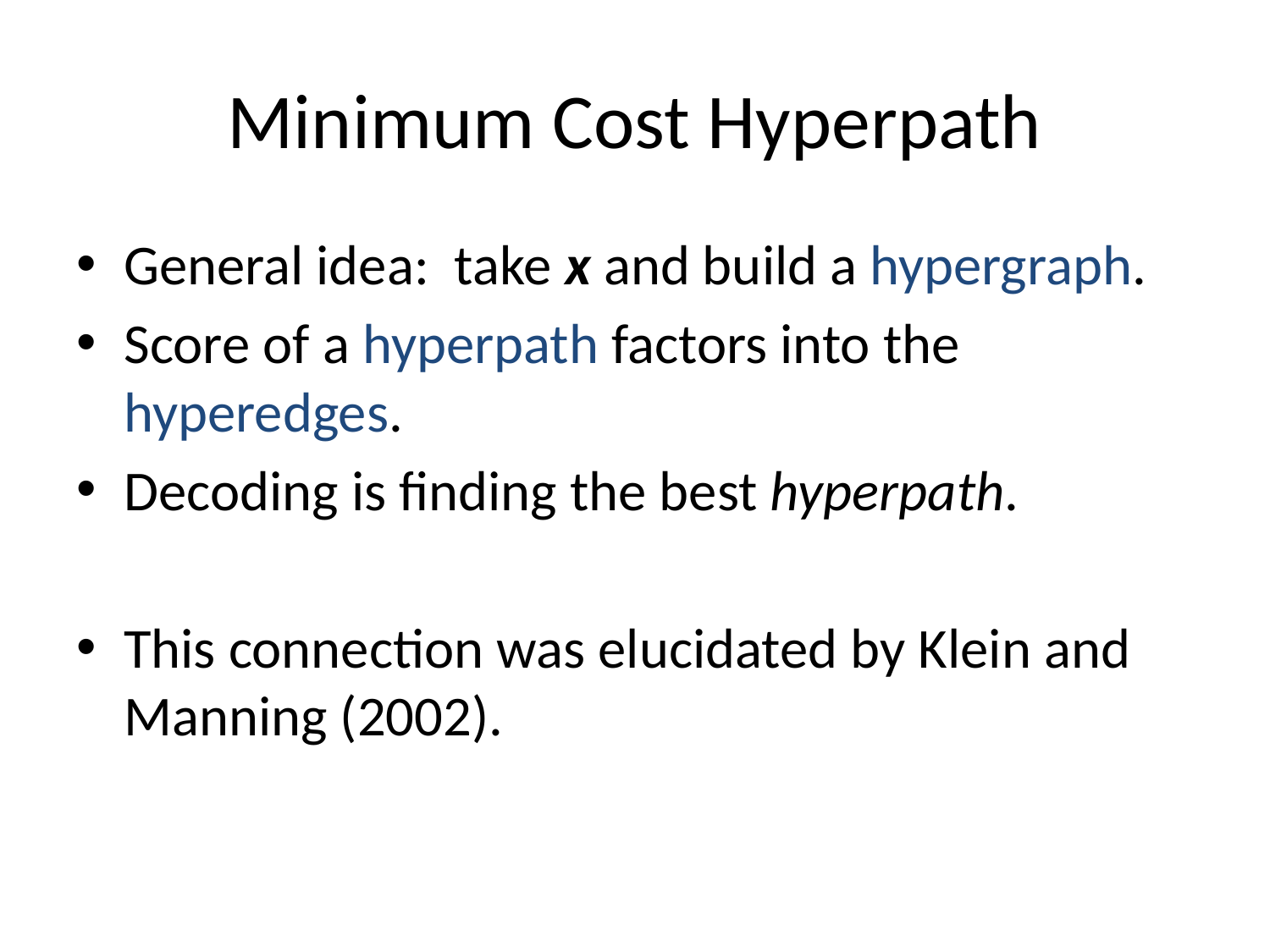

# Minimum Cost Hyperpath
General idea:  take x and build a hypergraph.
Score of a hyperpath factors into the hyperedges.
Decoding is finding the best hyperpath.

This connection was elucidated by Klein and Manning (2002).